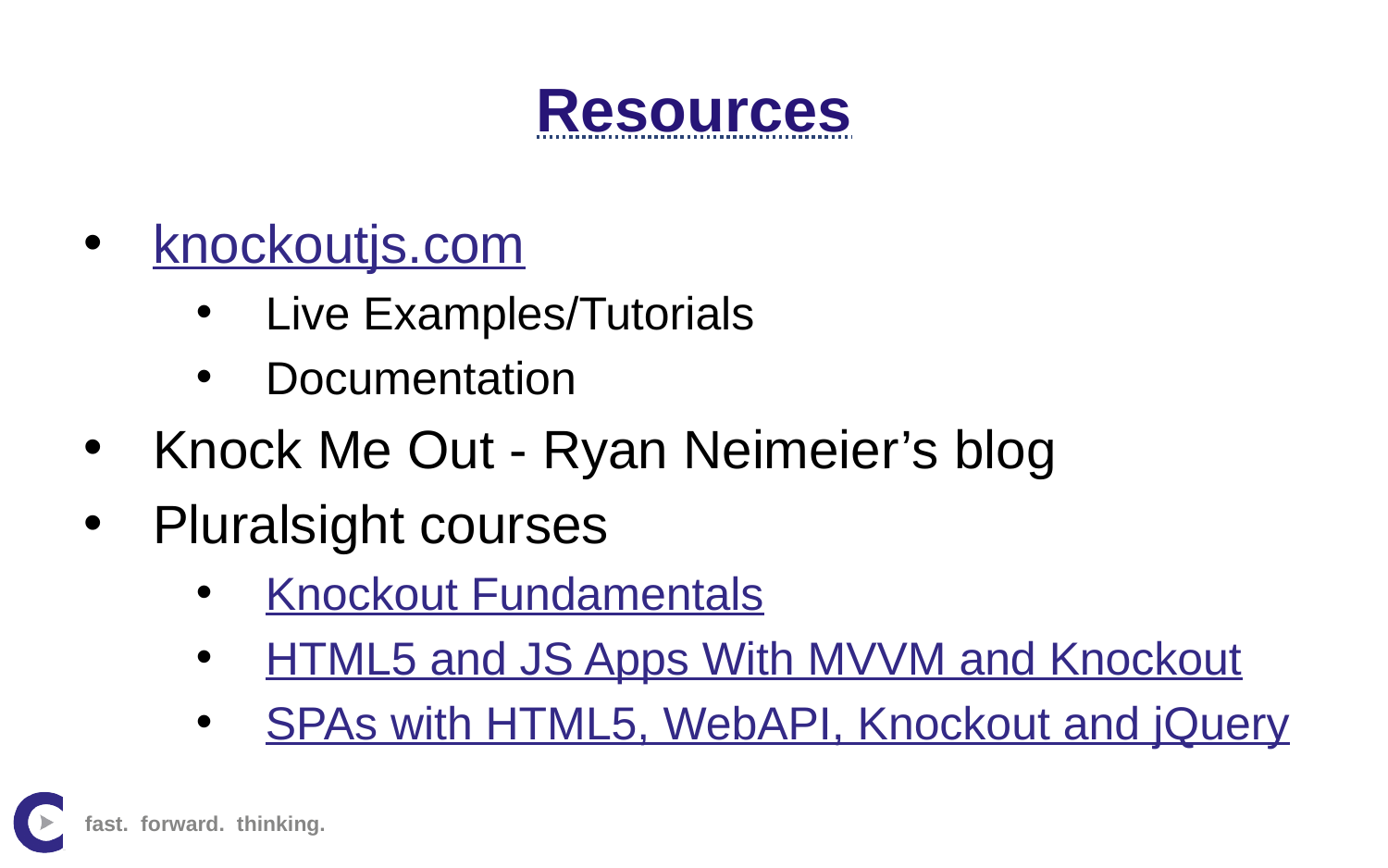

# Resources
knockoutjs.com
Live Examples/Tutorials
Documentation
Knock Me Out - Ryan Neimeier’s blog
Pluralsight courses
Knockout Fundamentals
HTML5 and JS Apps With MVVM and Knockout
SPAs with HTML5, WebAPI, Knockout and jQuery
fast.  forward.  thinking.